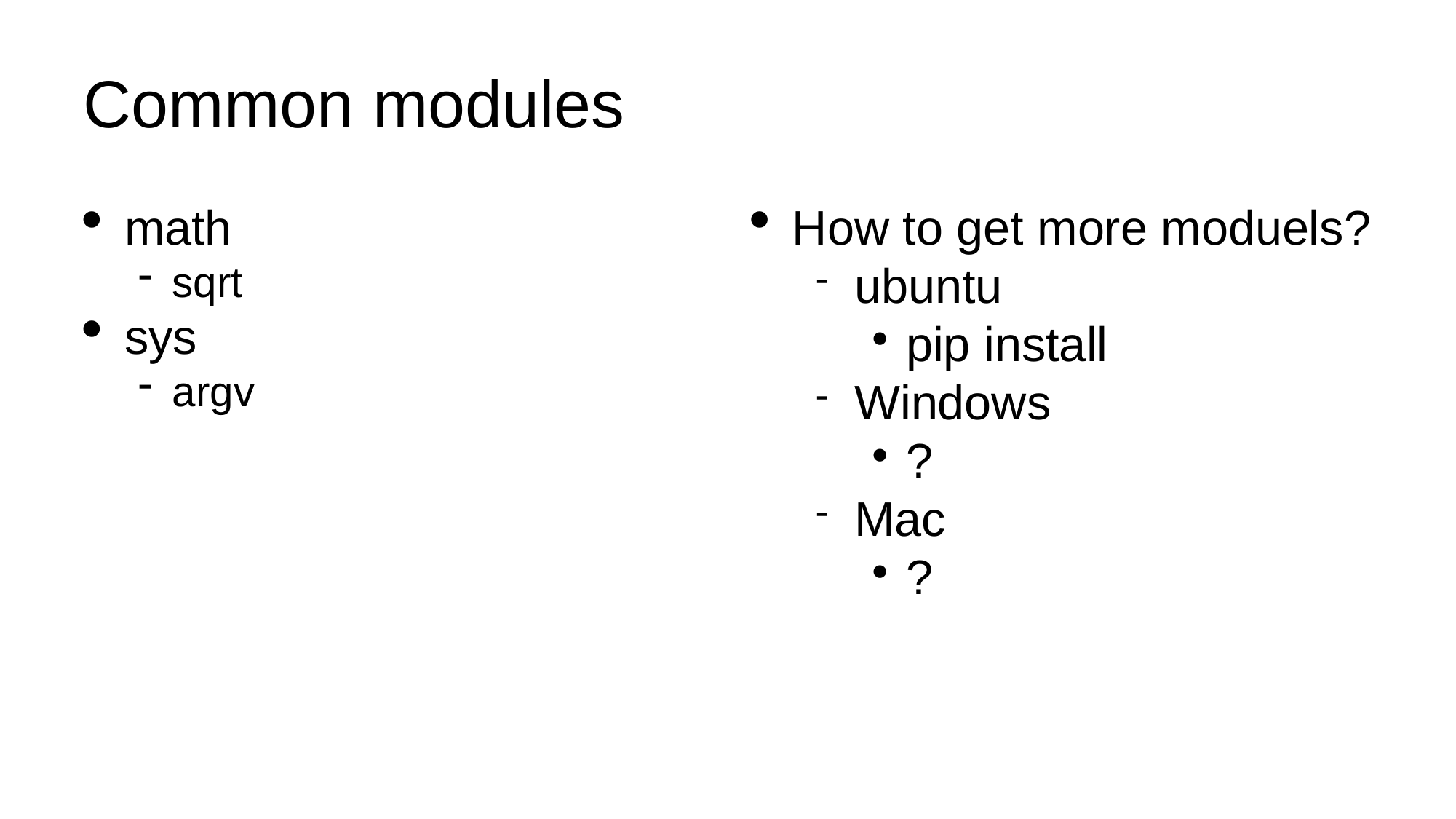

Common modules
math
sqrt
sys
argv

How to get more moduels?
ubuntu
pip install
Windows
?
Mac
?